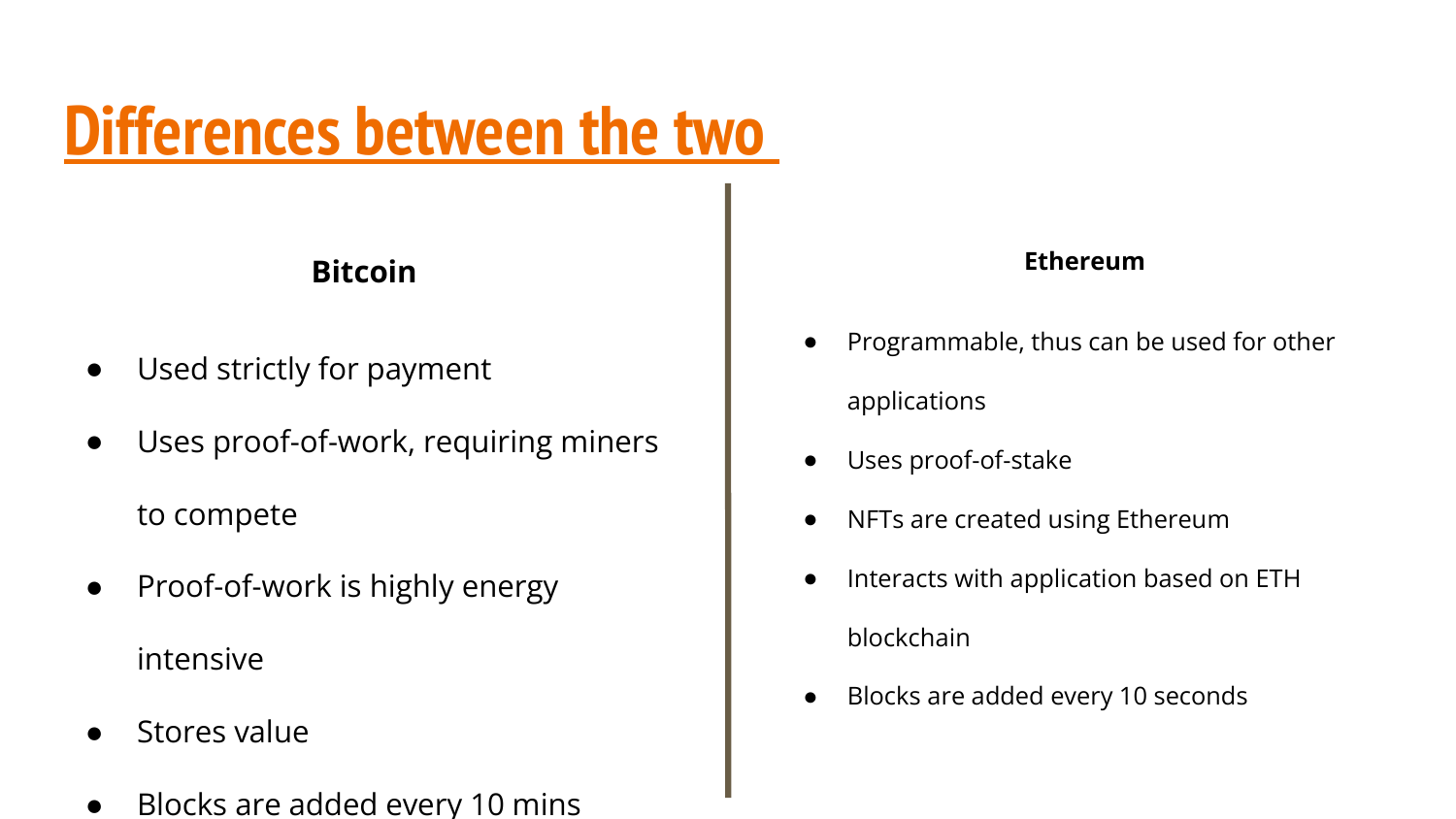

# Differences between the two
Bitcoin
Used strictly for payment
Uses proof-of-work, requiring miners to compete
Proof-of-work is highly energy intensive
Stores value
Blocks are added every 10 mins
Ethereum
Programmable, thus can be used for other applications
Uses proof-of-stake
NFTs are created using Ethereum
Interacts with application based on ETH blockchain
Blocks are added every 10 seconds